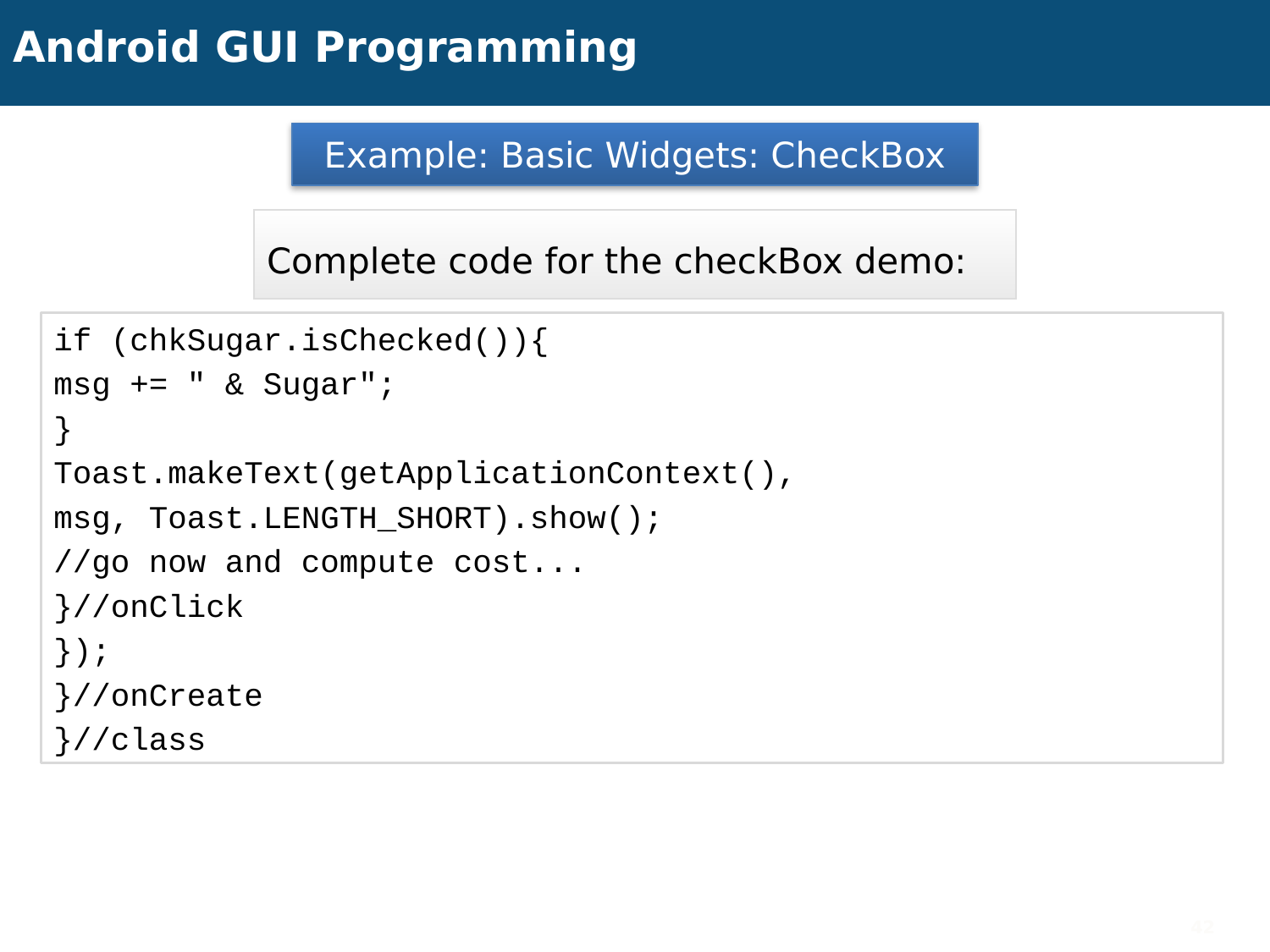

# Android GUI Programming
Example: Basic Widgets: CheckBox
Complete code for the checkBox demo:
if (chkSugar.isChecked()){
msg += " & Sugar";
}
Toast.makeText(getApplicationContext(),
msg, Toast.LENGTH_SHORT).show();
//go now and compute cost...
}//onClick
});
}//onCreate
}//class